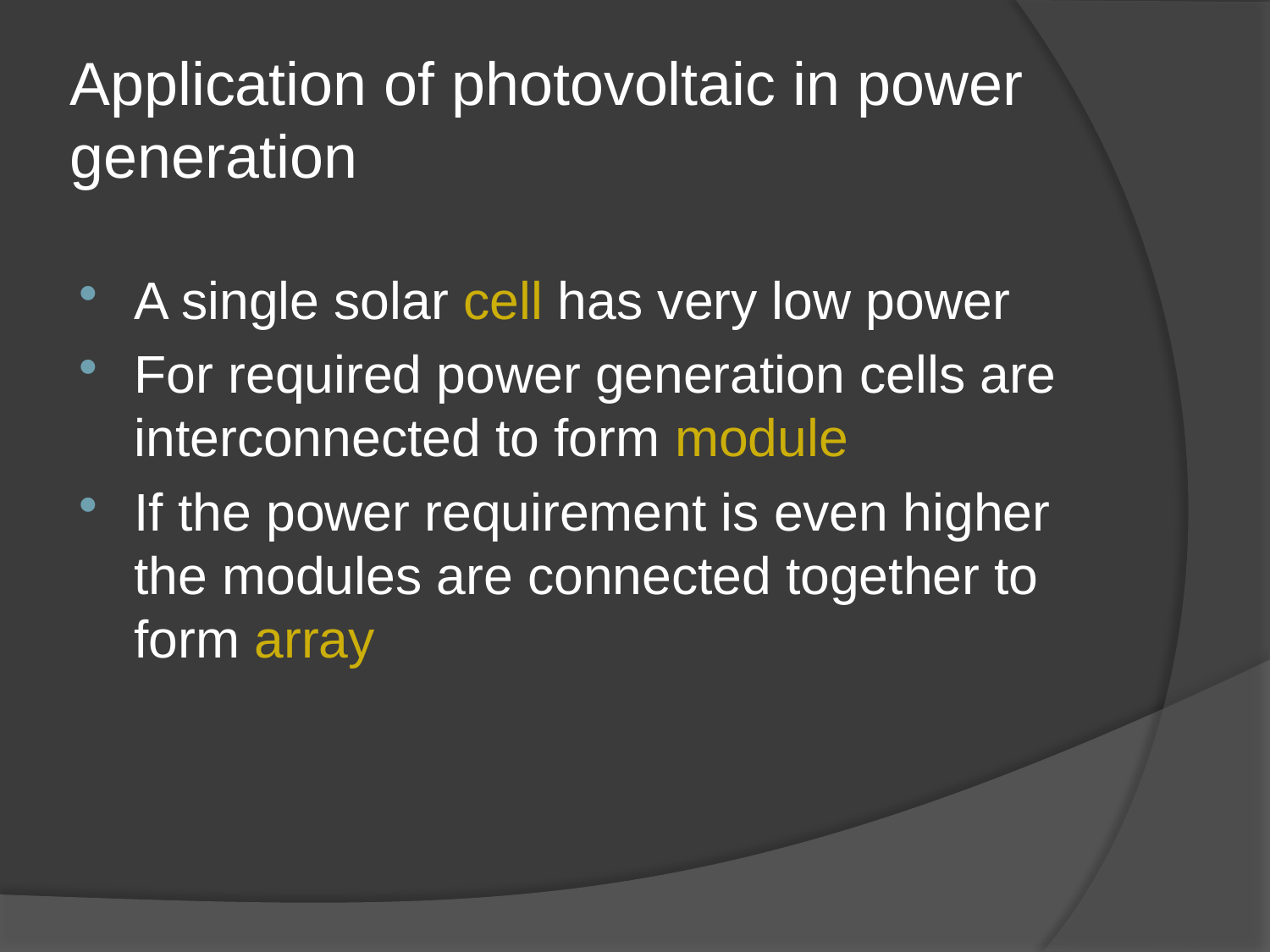

# Application of photovoltaic in power generation
A single solar cell has very low power
For required power generation cells are interconnected to form module
If the power requirement is even higher the modules are connected together to form array